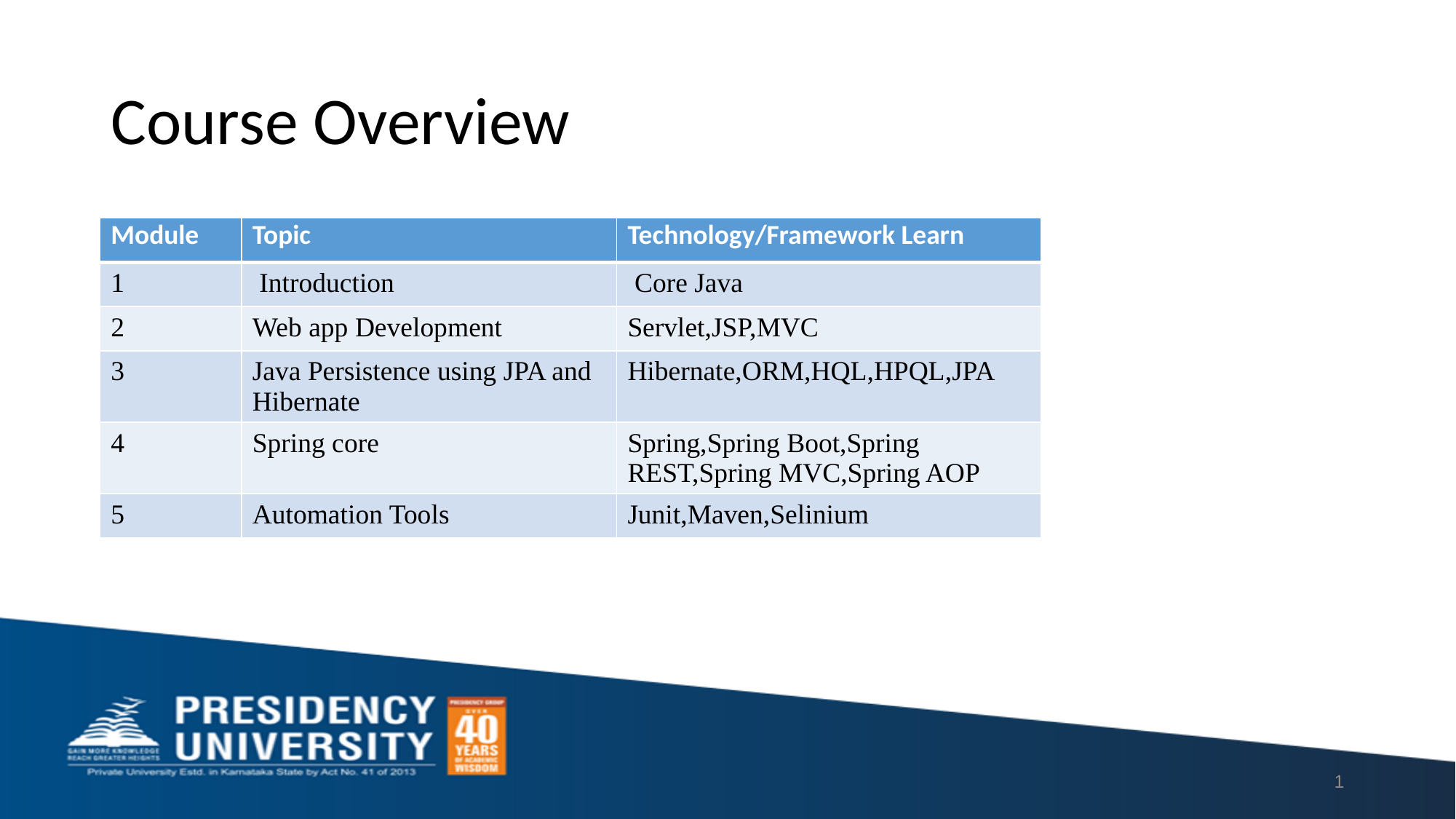

# Course Overview
| Module | Topic | Technology/Framework Learn |
| --- | --- | --- |
| 1 | Introduction | Core Java |
| 2 | Web app Development | Servlet,JSP,MVC |
| 3 | Java Persistence using JPA and Hibernate | Hibernate,ORM,HQL,HPQL,JPA |
| 4 | Spring core | Spring,Spring Boot,Spring REST,Spring MVC,Spring AOP |
| 5 | Automation Tools | Junit,Maven,Selinium |
1